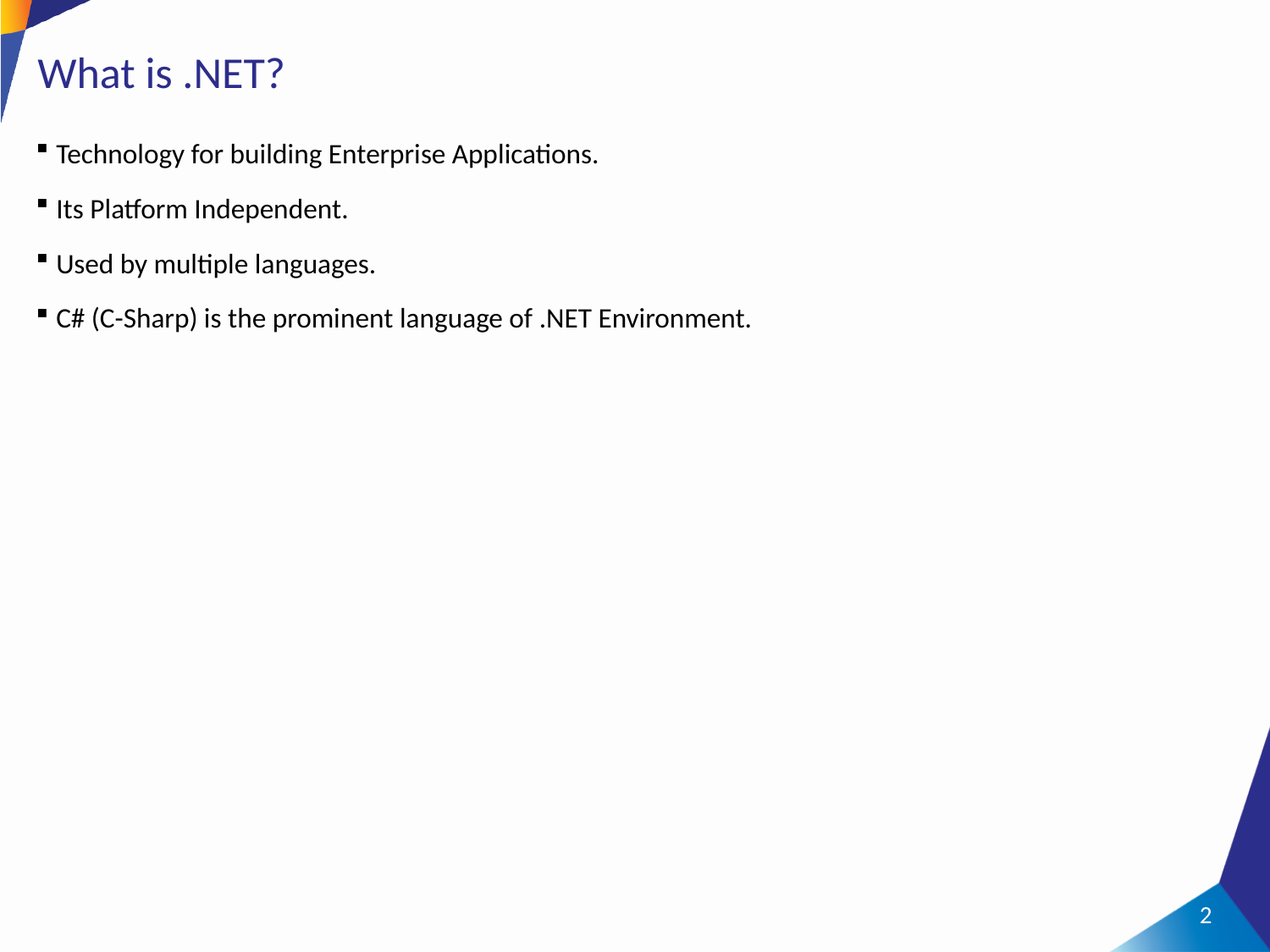

# What is .NET?
Technology for building Enterprise Applications.
Its Platform Independent.
Used by multiple languages.
C# (C-Sharp) is the prominent language of .NET Environment.